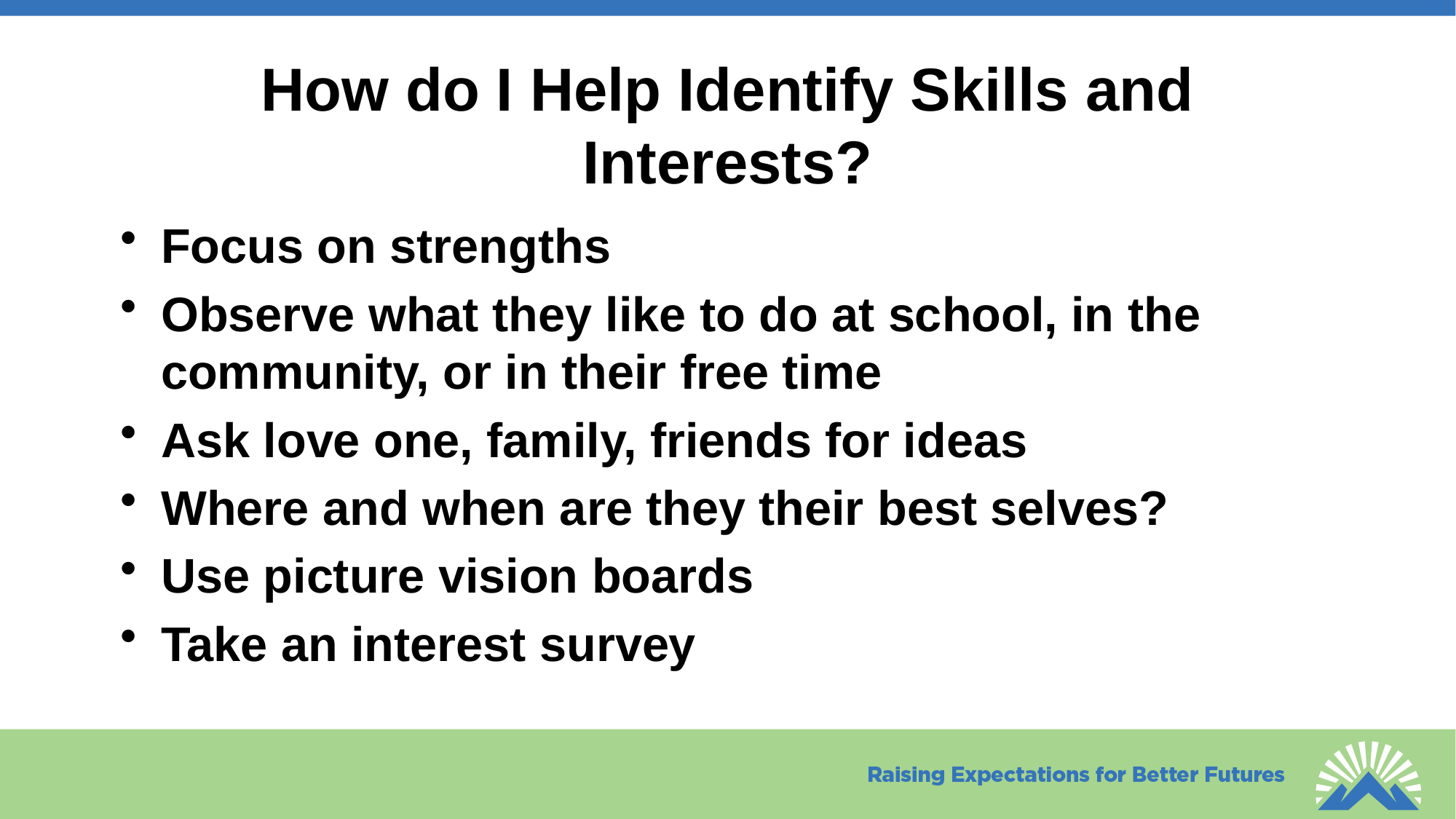

# How do I Help Identify Skills and Interests?
Focus on strengths
Observe what they like to do at school, in the community, or in their free time
Ask love one, family, friends for ideas
Where and when are they their best selves?
Use picture vision boards
Take an interest survey